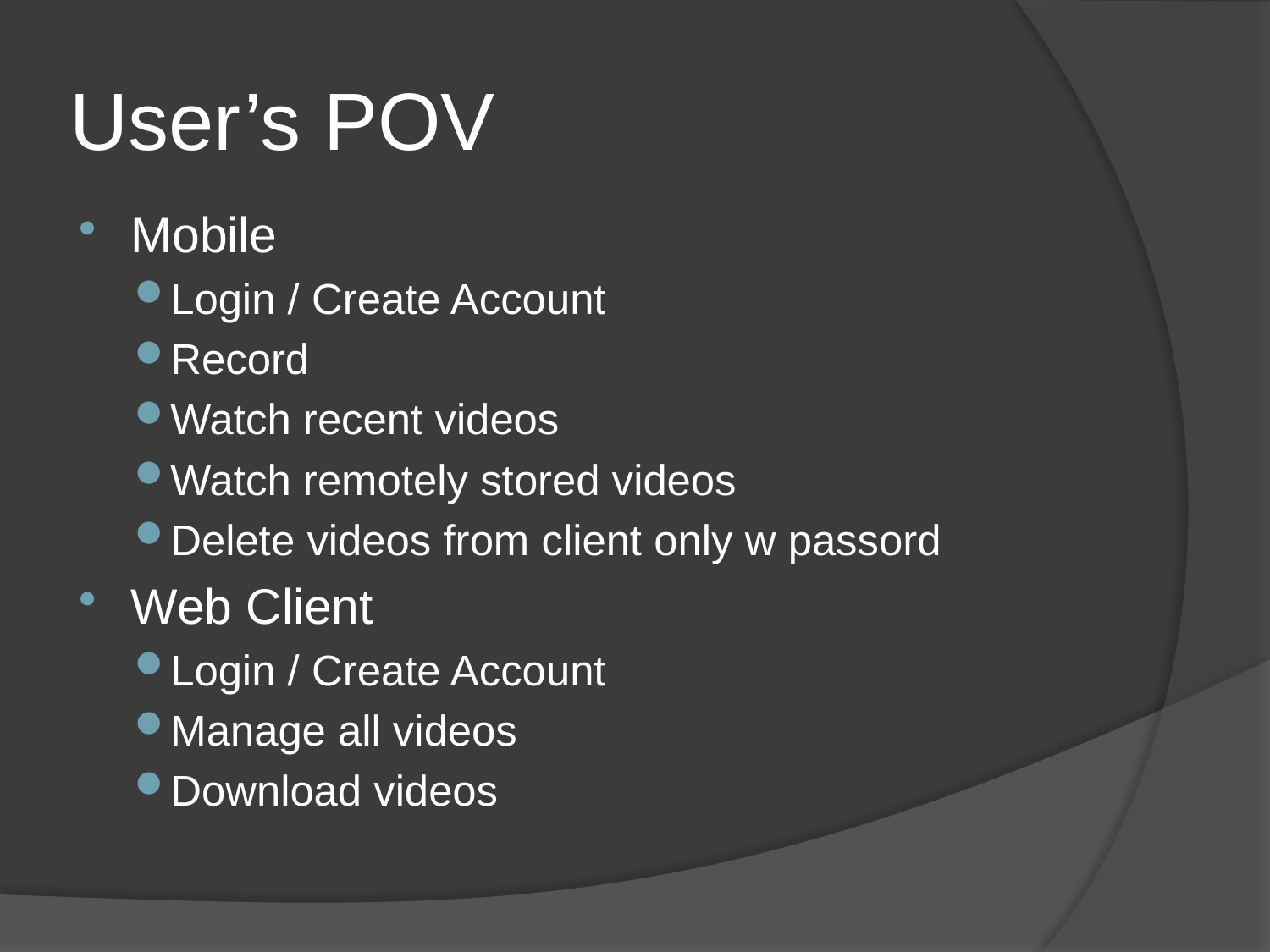

# User’s POV
Mobile
Login / Create Account
Record
Watch recent videos
Watch remotely stored videos
Delete videos from client only w passord
Web Client
Login / Create Account
Manage all videos
Download videos